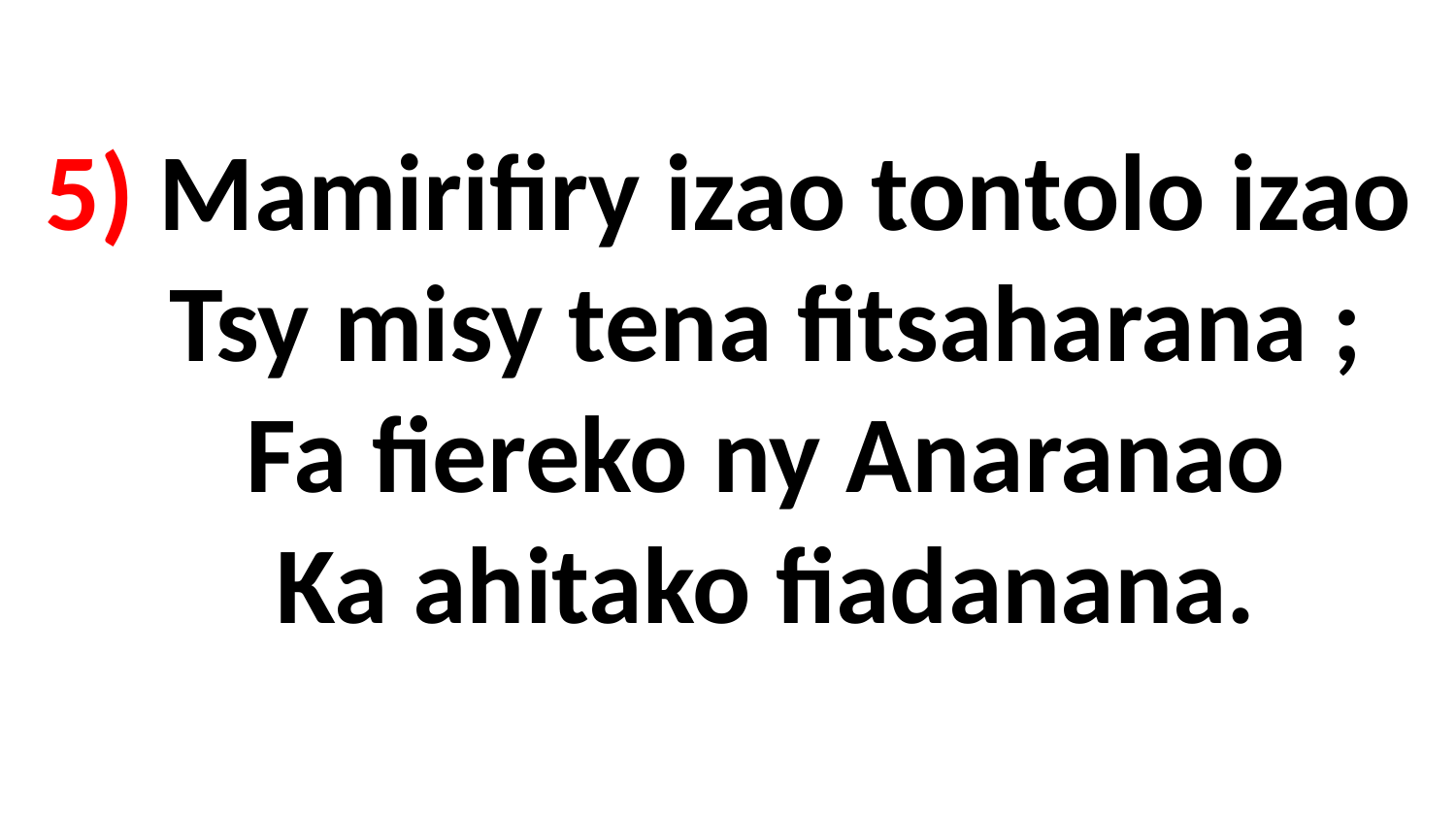

# 5) Mamirifiry izao tontolo izao Tsy misy tena fitsaharana ; Fa fiereko ny Anaranao Ka ahitako fiadanana.